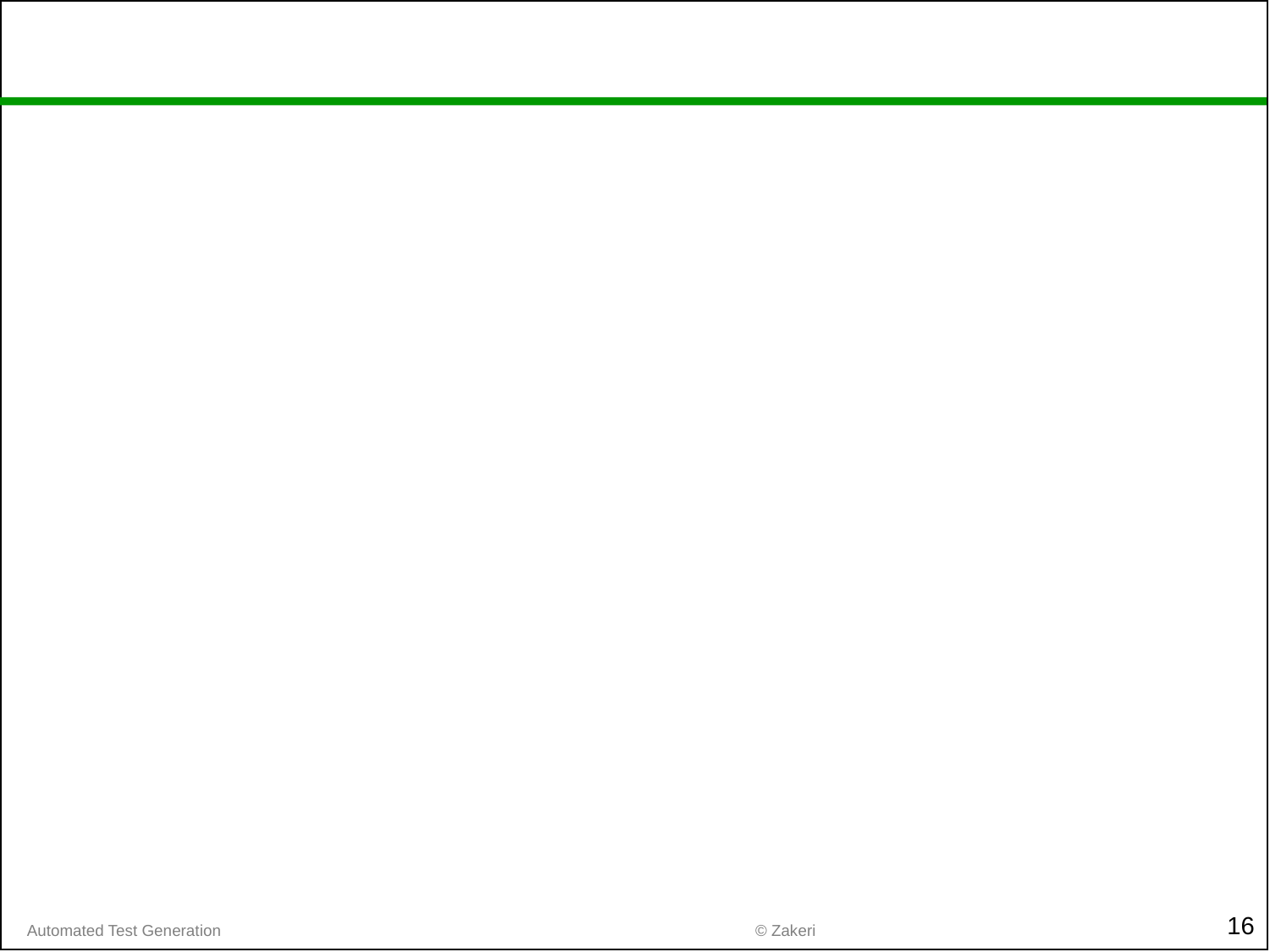

#

16
© Zakeri
Automated Test Generation